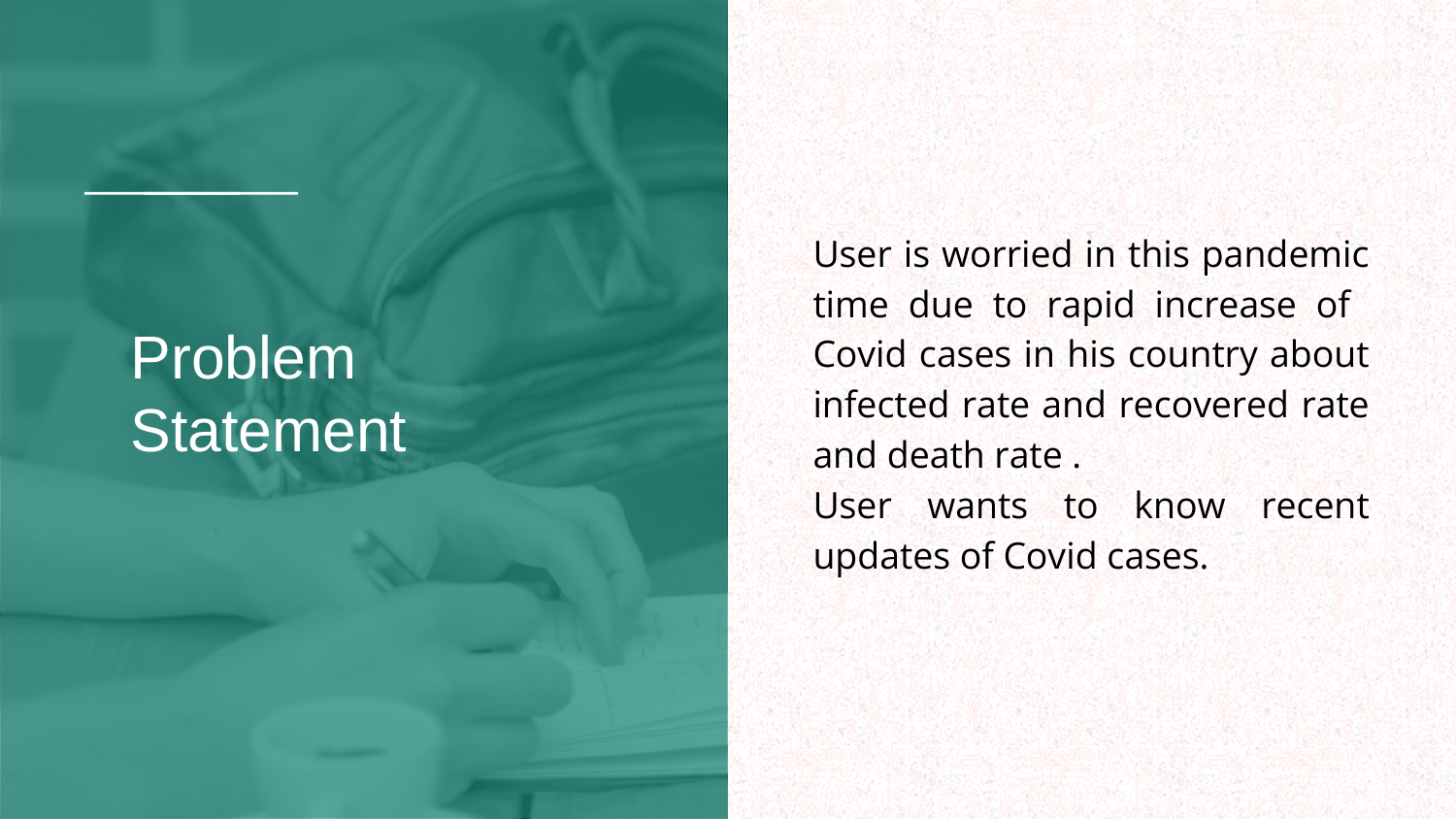

# Problem Statement
User is worried in this pandemic time due to rapid increase of  Covid cases in his country about infected rate and recovered rate and death rate .
User wants to know recent updates of Covid cases.